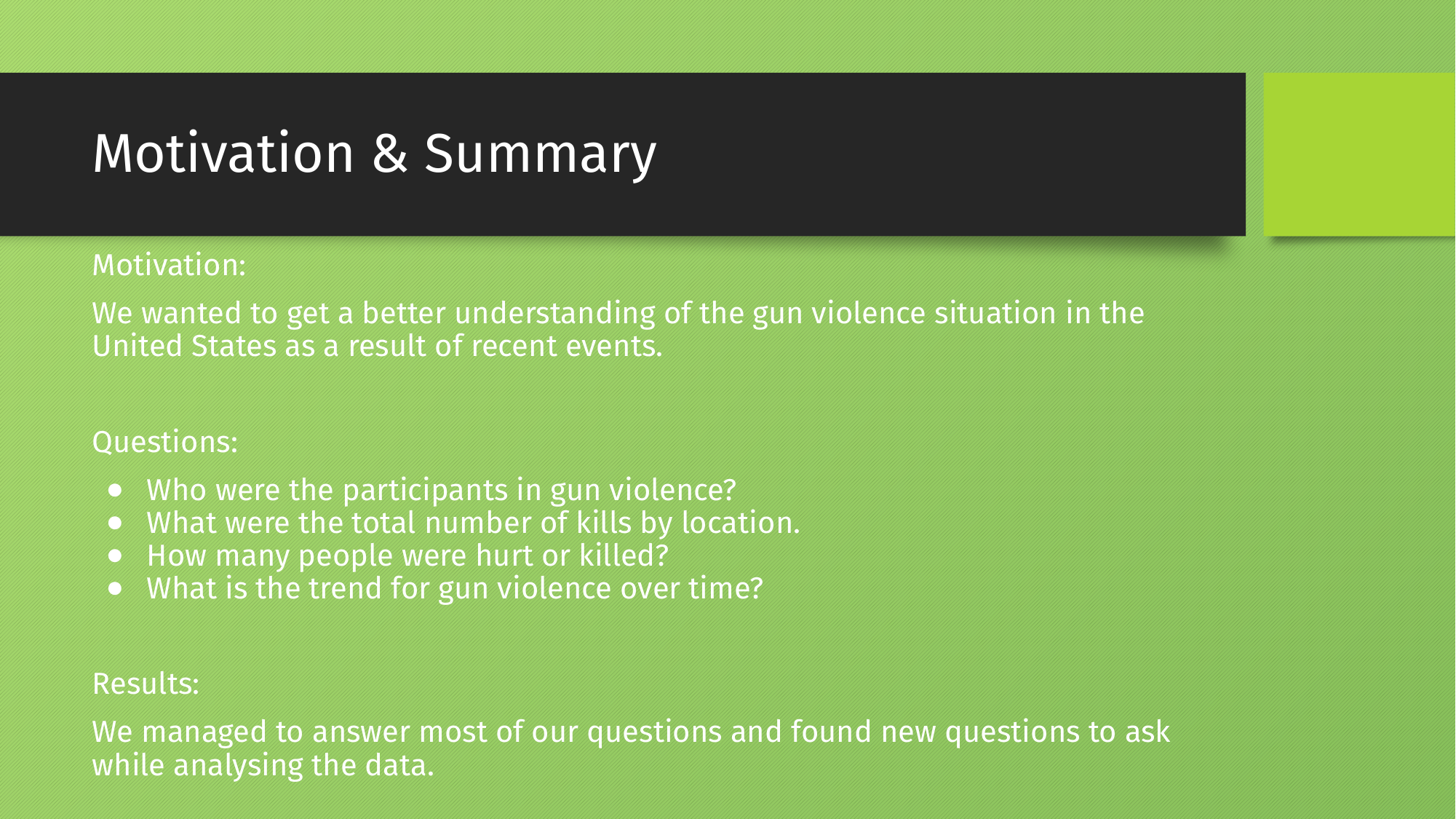

# Motivation & Summary
Motivation:
We wanted to get a better understanding of the gun violence situation in the United States as a result of recent events.

Questions:
Who were the participants in gun violence?
What were the total number of kills by location.
How many people were hurt or killed?
What is the trend for gun violence over time?

Results:
We managed to answer most of our questions and found new questions to ask while analysing the data.